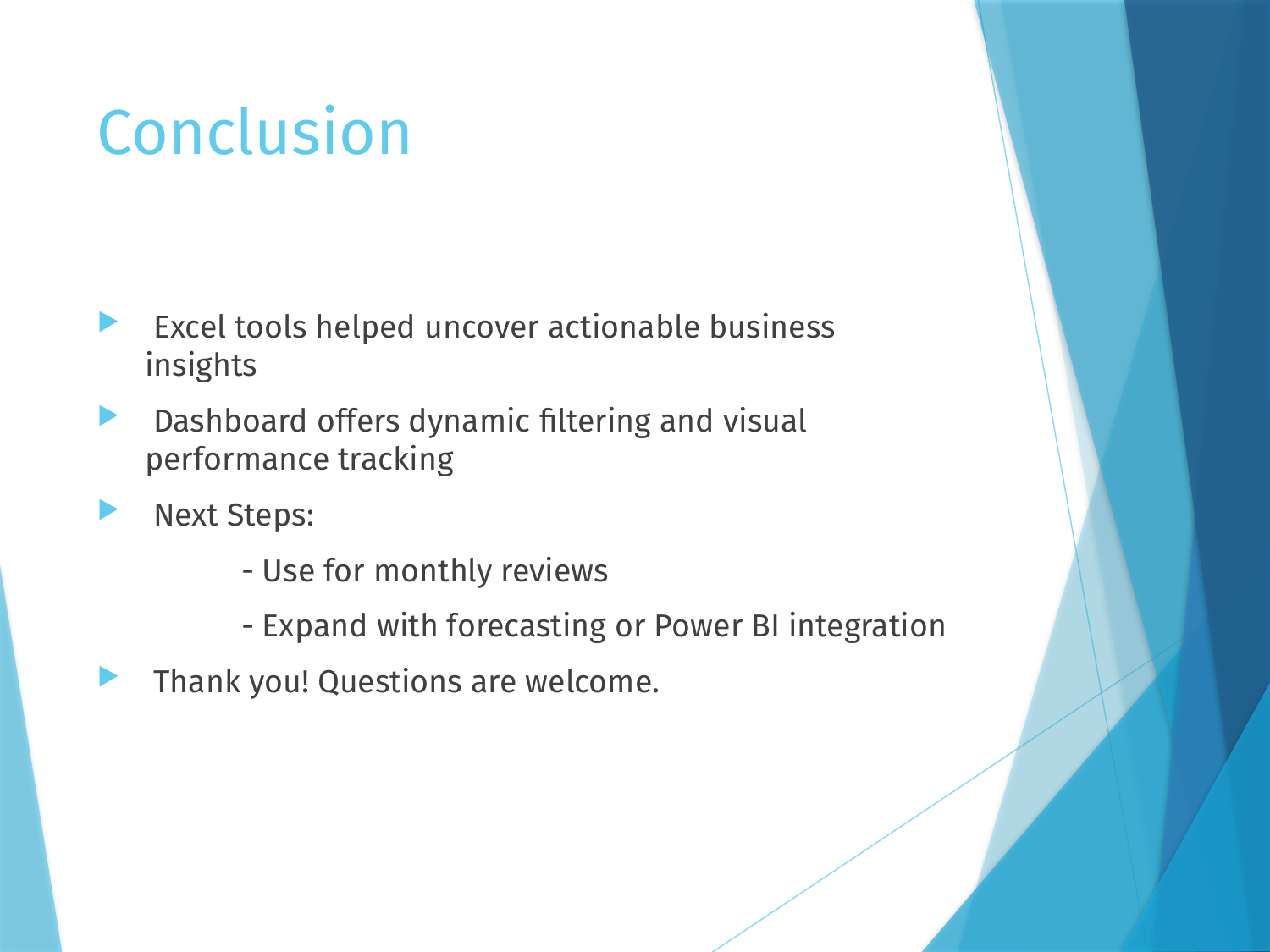

# Conclusion
 Excel tools helped uncover actionable business insights
 Dashboard offers dynamic filtering and visual performance tracking
 Next Steps:
  	  - Use for monthly reviews
	  - Expand with forecasting or Power BI integration
 Thank you! Questions are welcome.